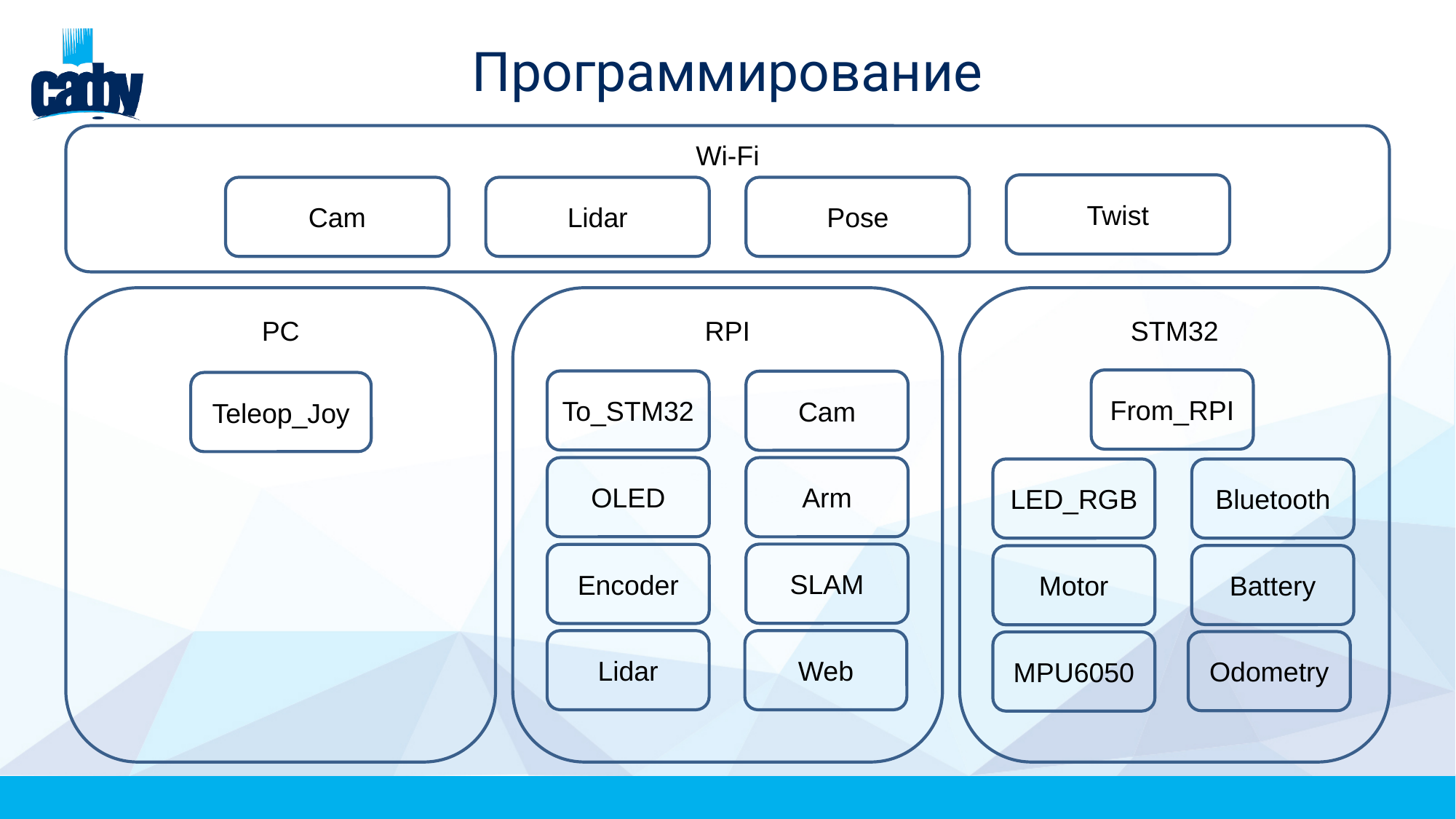

Программирование
Wi-Fi
Twist
Cam
Pose
Lidar
PC
RPI
STM32
From_RPI
To_STM32
Cam
Teleop_Joy
OLED
Arm
LED_RGB
Bluetooth
SLAM
Encoder
Battery
Motor
Lidar
Web
Odometry
MPU6050